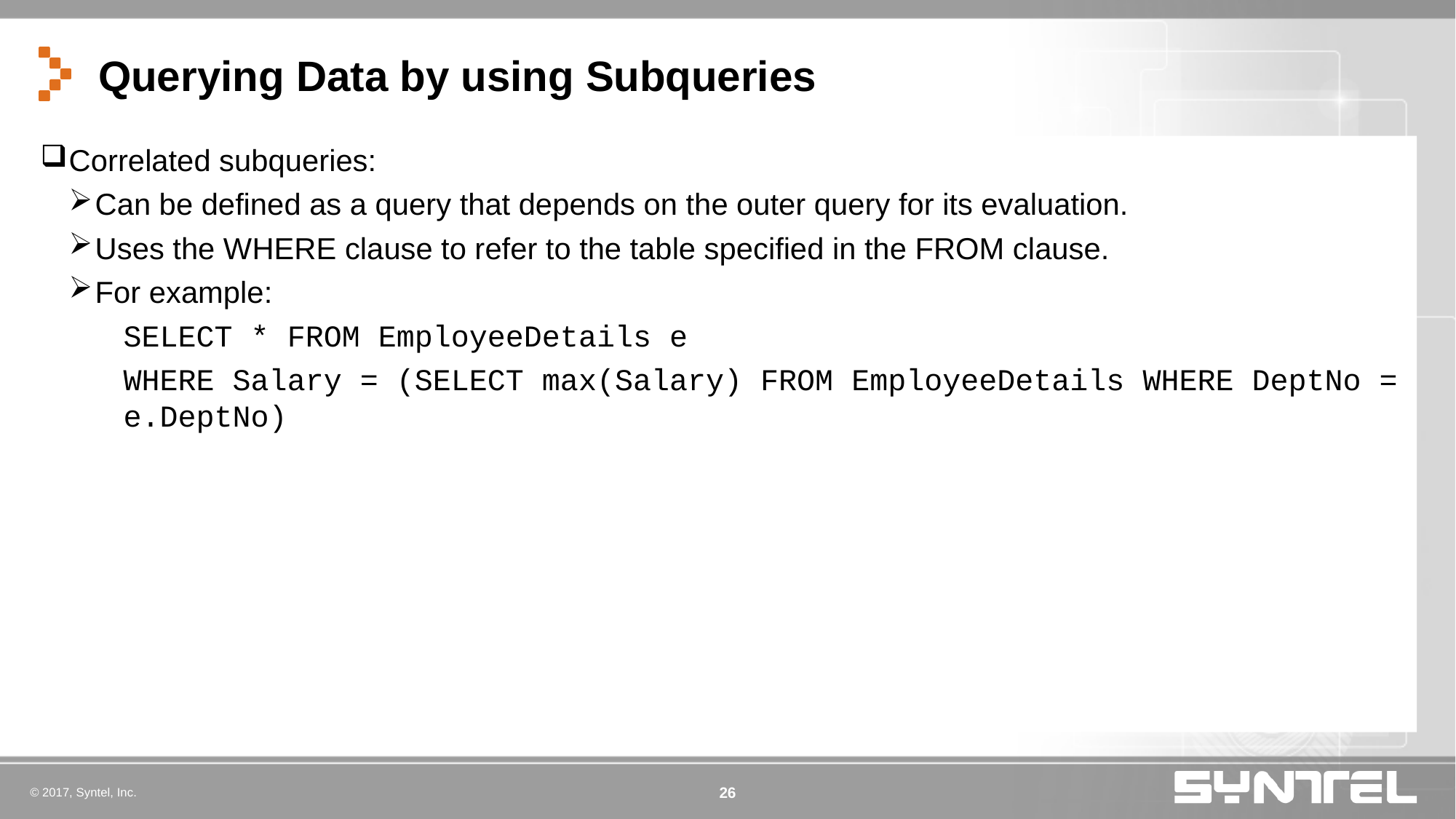

# Querying Data by using Subqueries
Correlated subqueries:
Can be defined as a query that depends on the outer query for its evaluation.
Uses the WHERE clause to refer to the table specified in the FROM clause.
For example:
	SELECT * FROM EmployeeDetails e
	WHERE Salary = (SELECT max(Salary) FROM EmployeeDetails WHERE DeptNo = e.DeptNo)